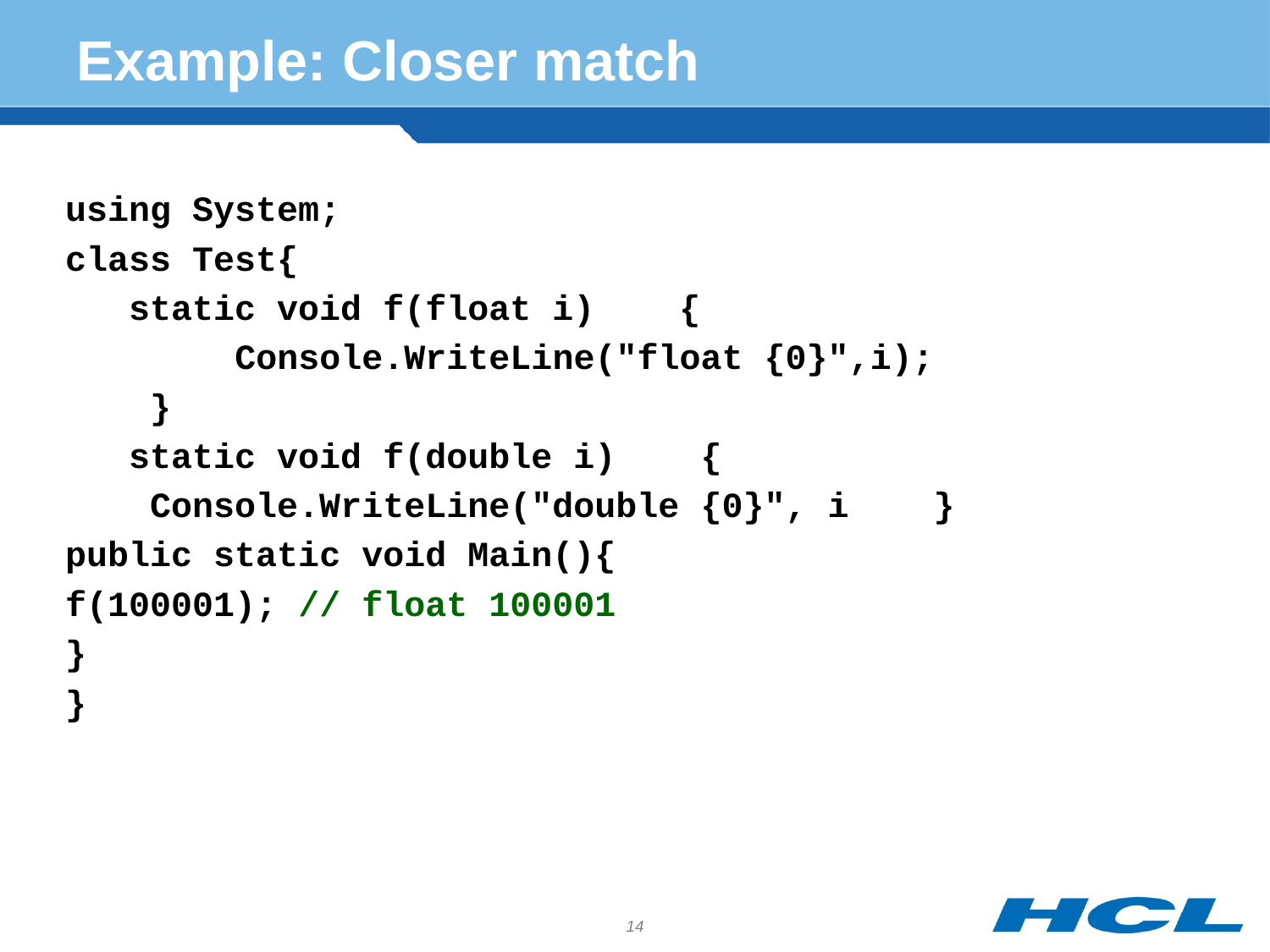

# Example: Closer match
using System;
class Test{
   static void f(float i)    {
        Console.WriteLine("float {0}",i);
    }
   static void f(double i)    {
    Console.WriteLine("double {0}", i    }
public static void Main(){
f(100001); // float 100001
}
}
14